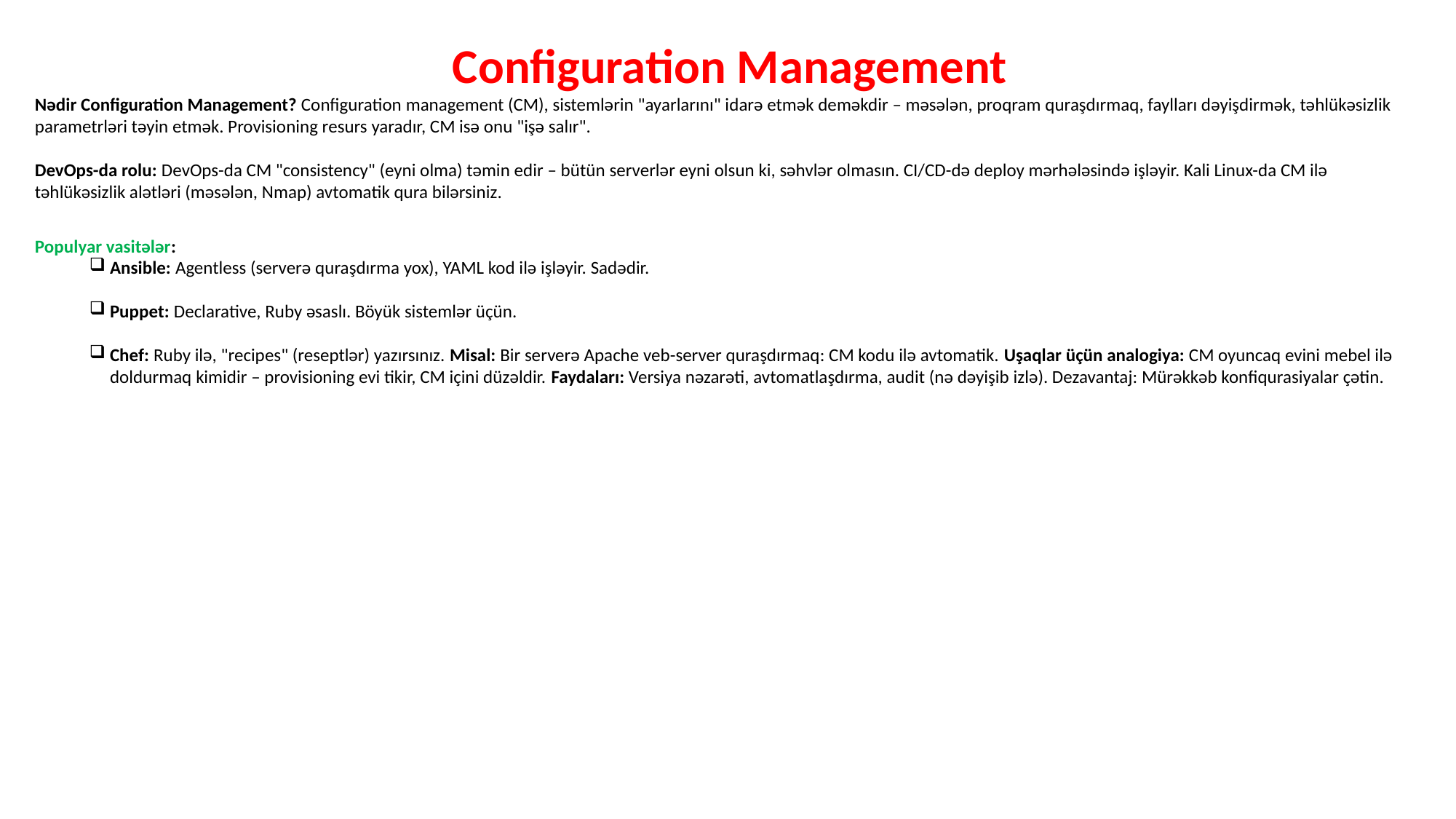

Configuration Management
Nədir Configuration Management? Configuration management (CM), sistemlərin "ayarlarını" idarə etmək deməkdir – məsələn, proqram quraşdırmaq, faylları dəyişdirmək, təhlükəsizlik parametrləri təyin etmək. Provisioning resurs yaradır, CM isə onu "işə salır".

DevOps-da rolu: DevOps-da CM "consistency" (eyni olma) təmin edir – bütün serverlər eyni olsun ki, səhvlər olmasın. CI/CD-də deploy mərhələsində işləyir. Kali Linux-da CM ilə təhlükəsizlik alətləri (məsələn, Nmap) avtomatik qura bilərsiniz.

Populyar vasitələr:
Ansible: Agentless (serverə quraşdırma yox), YAML kod ilə işləyir. Sadədir.

Puppet: Declarative, Ruby əsaslı. Böyük sistemlər üçün.

Chef: Ruby ilə, "recipes" (reseptlər) yazırsınız. Misal: Bir serverə Apache veb-server quraşdırmaq: CM kodu ilə avtomatik. Uşaqlar üçün analogiya: CM oyuncaq evini mebel ilə doldurmaq kimidir – provisioning evi tikir, CM içini düzəldir. Faydaları: Versiya nəzarəti, avtomatlaşdırma, audit (nə dəyişib izlə). Dezavantaj: Mürəkkəb konfiqurasiyalar çətin.